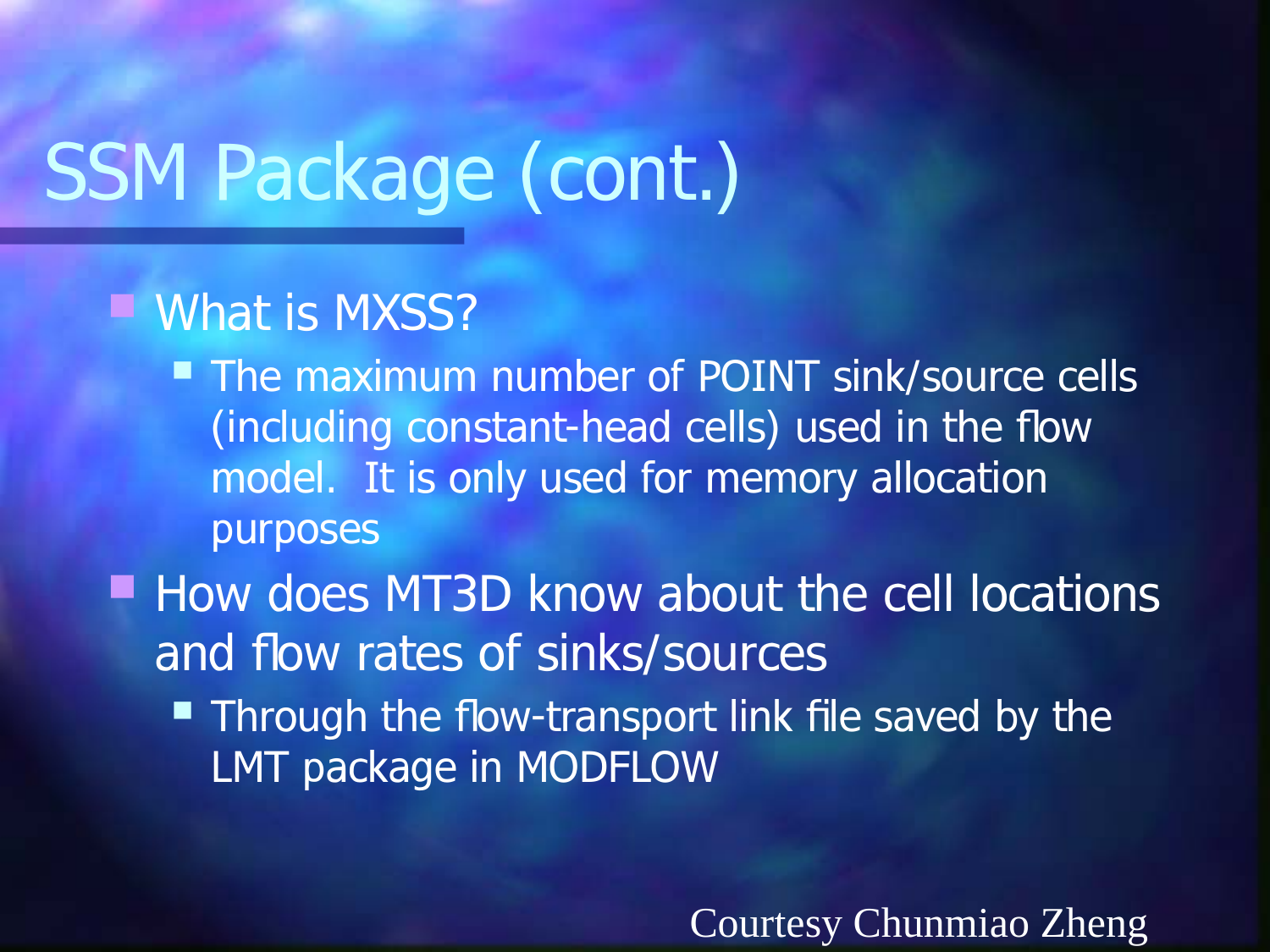

# SSM Package (cont.)
What is MXSS?
The maximum number of POINT sink/source cells (including constant-head cells) used in the flow model.  It is only used for memory allocation purposes
How does MT3D know about the cell locations and flow rates of sinks/sources
Through the flow-transport link file saved by the LMT package in MODFLOW
Courtesy Chunmiao Zheng